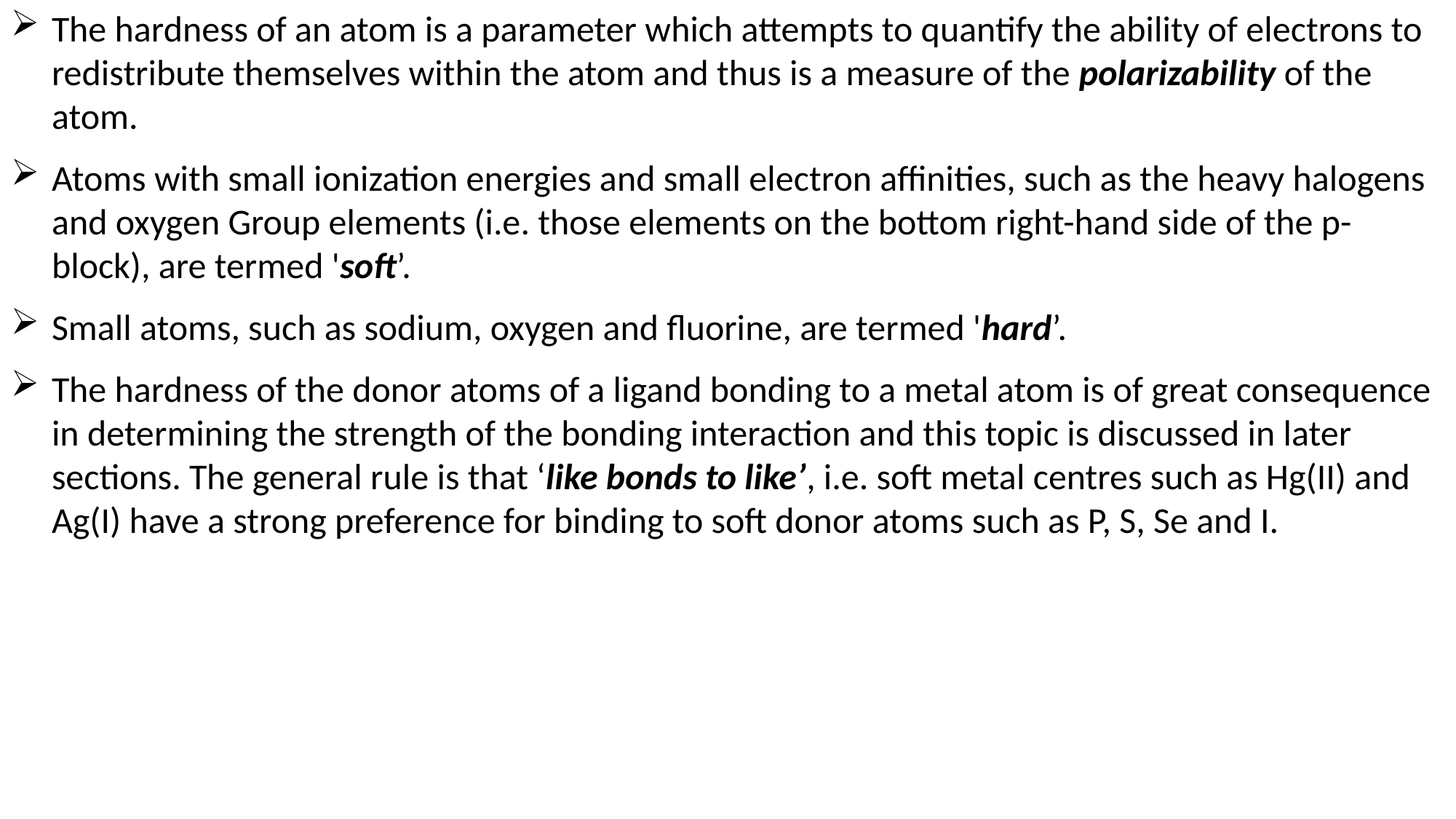

The hardness of an atom is a parameter which attempts to quantify the ability of electrons to redistribute themselves within the atom and thus is a measure of the polarizability of the atom.
Atoms with small ionization energies and small electron affinities, such as the heavy halogens and oxygen Group elements (i.e. those elements on the bottom right-hand side of the p-block), are termed 'soft’.
Small atoms, such as sodium, oxygen and fluorine, are termed 'hard’.
The hardness of the donor atoms of a ligand bonding to a metal atom is of great consequence in determining the strength of the bonding interaction and this topic is discussed in later sections. The general rule is that ‘like bonds to like’, i.e. soft metal centres such as Hg(II) and Ag(I) have a strong preference for binding to soft donor atoms such as P, S, Se and I.